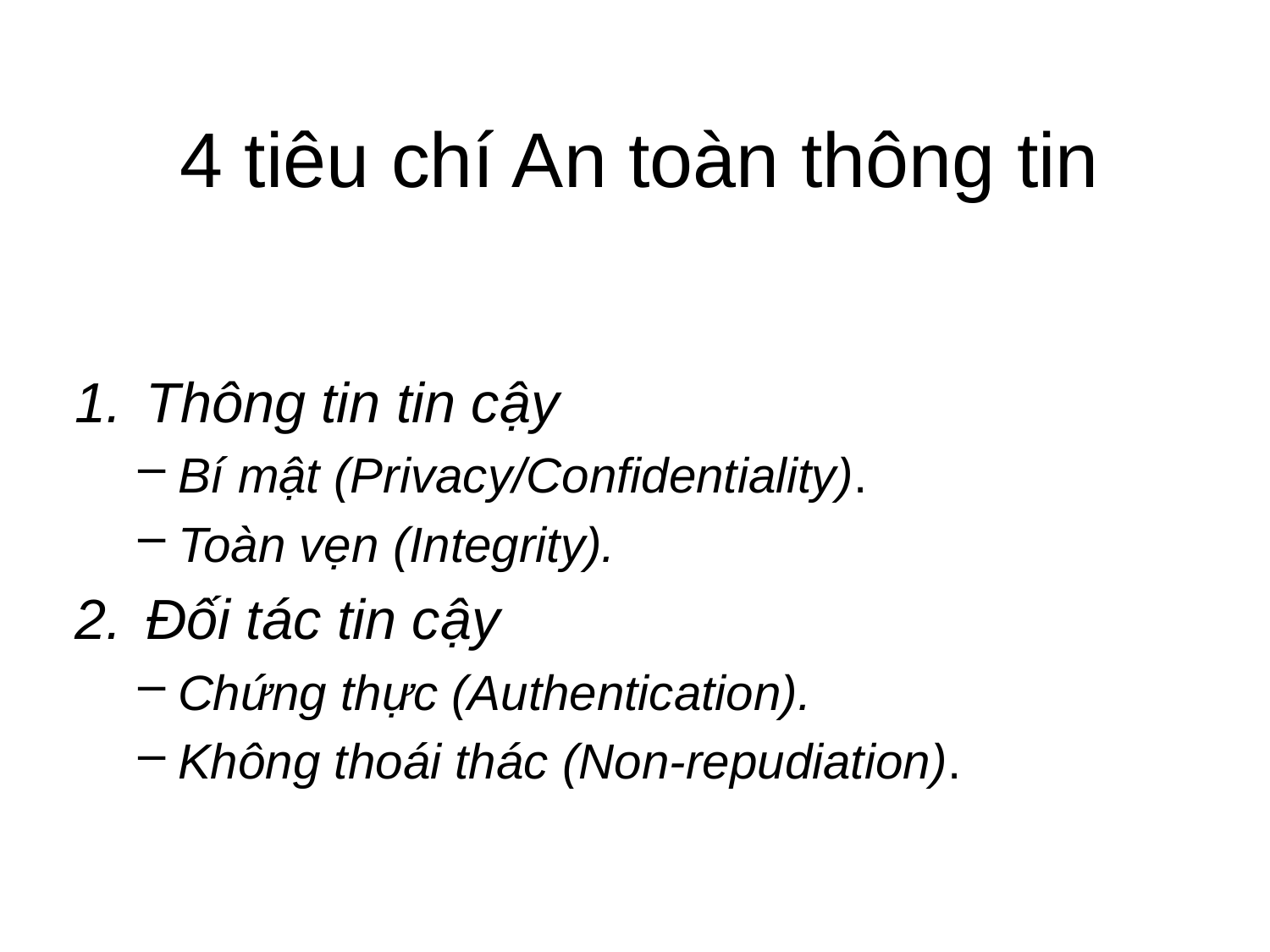

# 4 tiêu chí An toàn thông tin
Thông tin tin cậy
Bí mật (Privacy/Confidentiality).
Toàn vẹn (Integrity).
Đối tác tin cậy
Chứng thực (Authentication).
Không thoái thác (Non-repudiation).